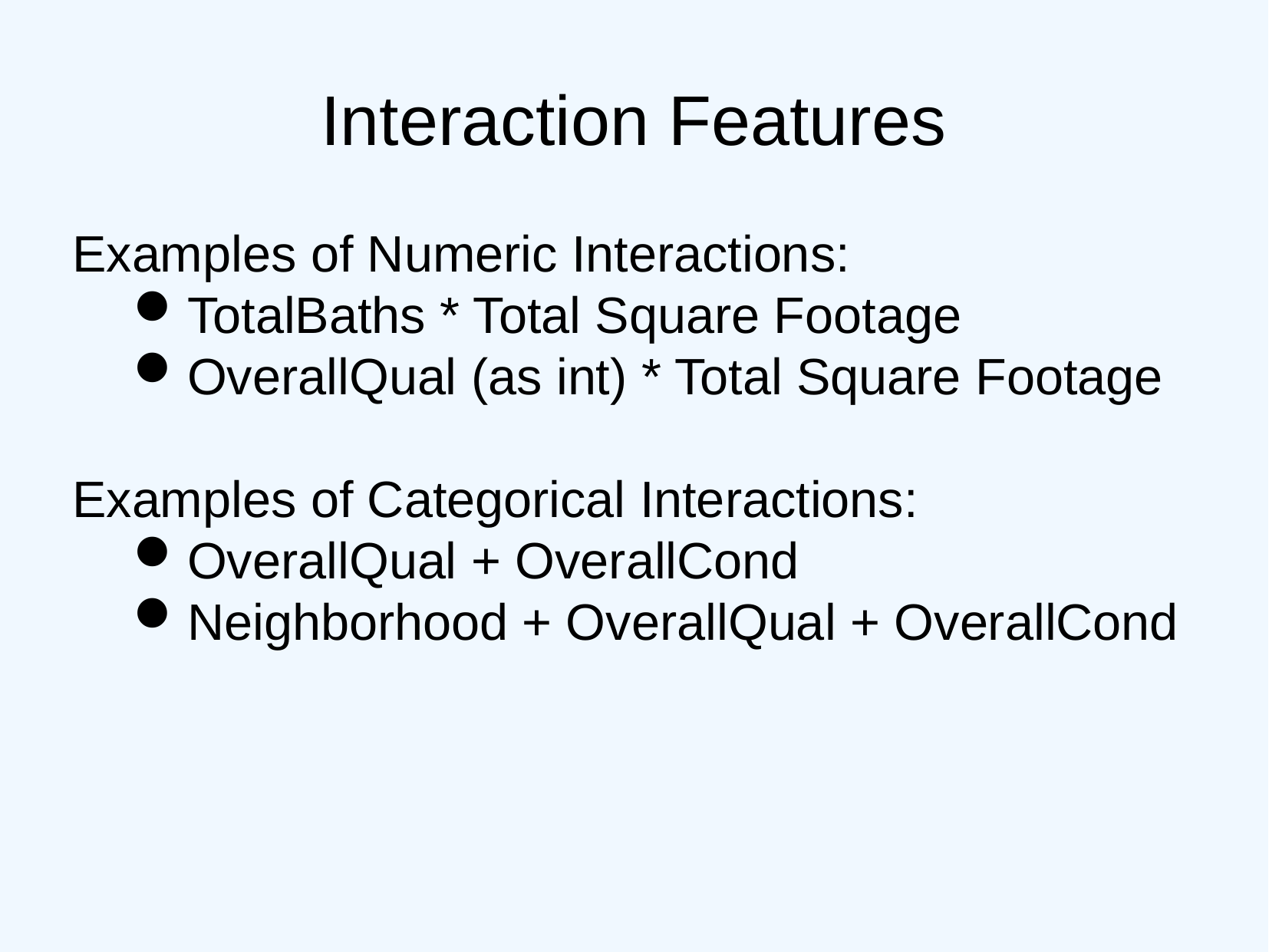

Interaction Features
Examples of Numeric Interactions:
TotalBaths * Total Square Footage
OverallQual (as int) * Total Square Footage

Examples of Categorical Interactions:
OverallQual + OverallCond
Neighborhood + OverallQual + OverallCond